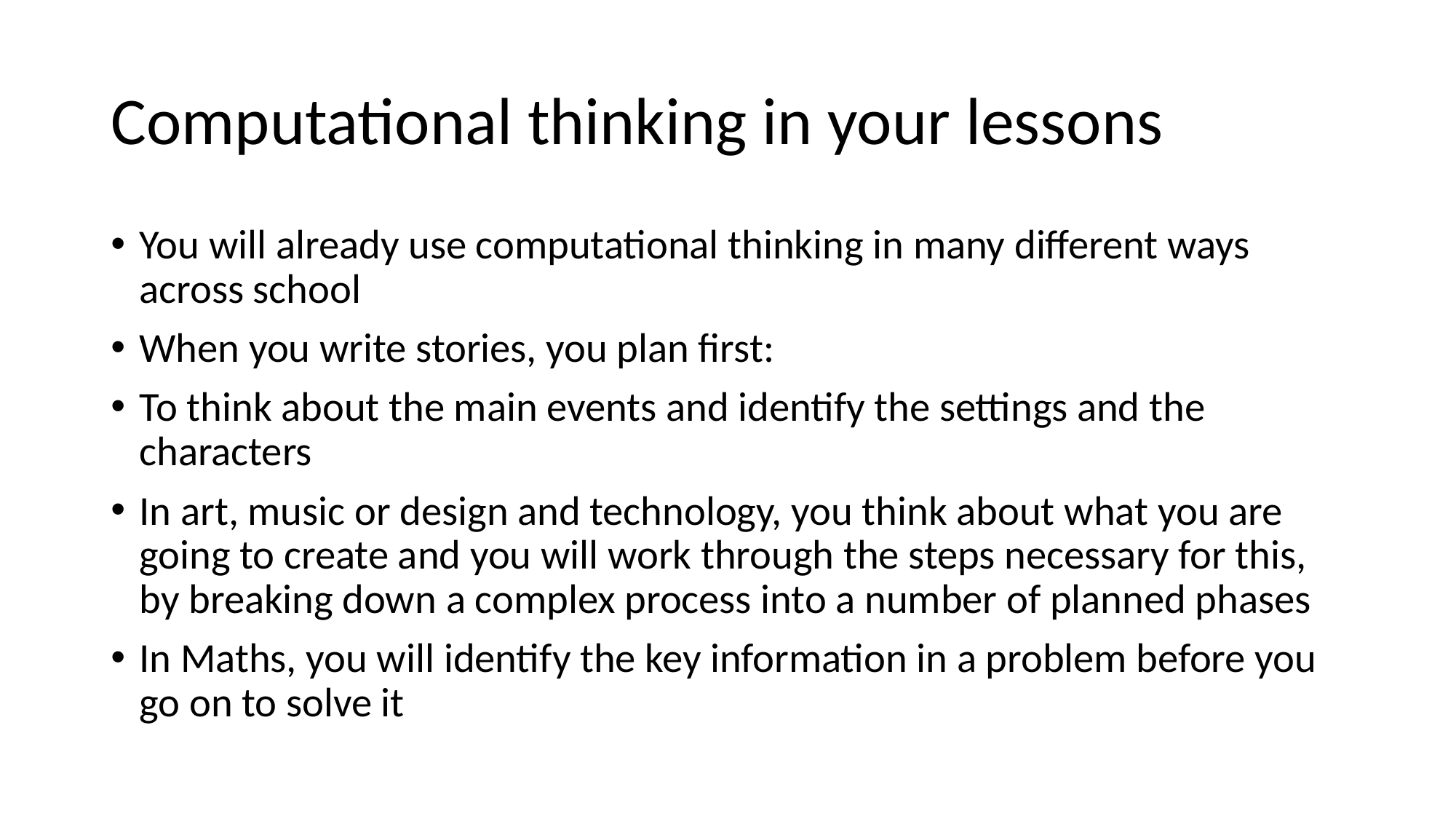

# Computational thinking in your lessons
You will already use computational thinking in many different ways across school
When you write stories, you plan first:
To think about the main events and identify the settings and the characters
In art, music or design and technology, you think about what you are going to create and you will work through the steps necessary for this, by breaking down a complex process into a number of planned phases
In Maths, you will identify the key information in a problem before you go on to solve it